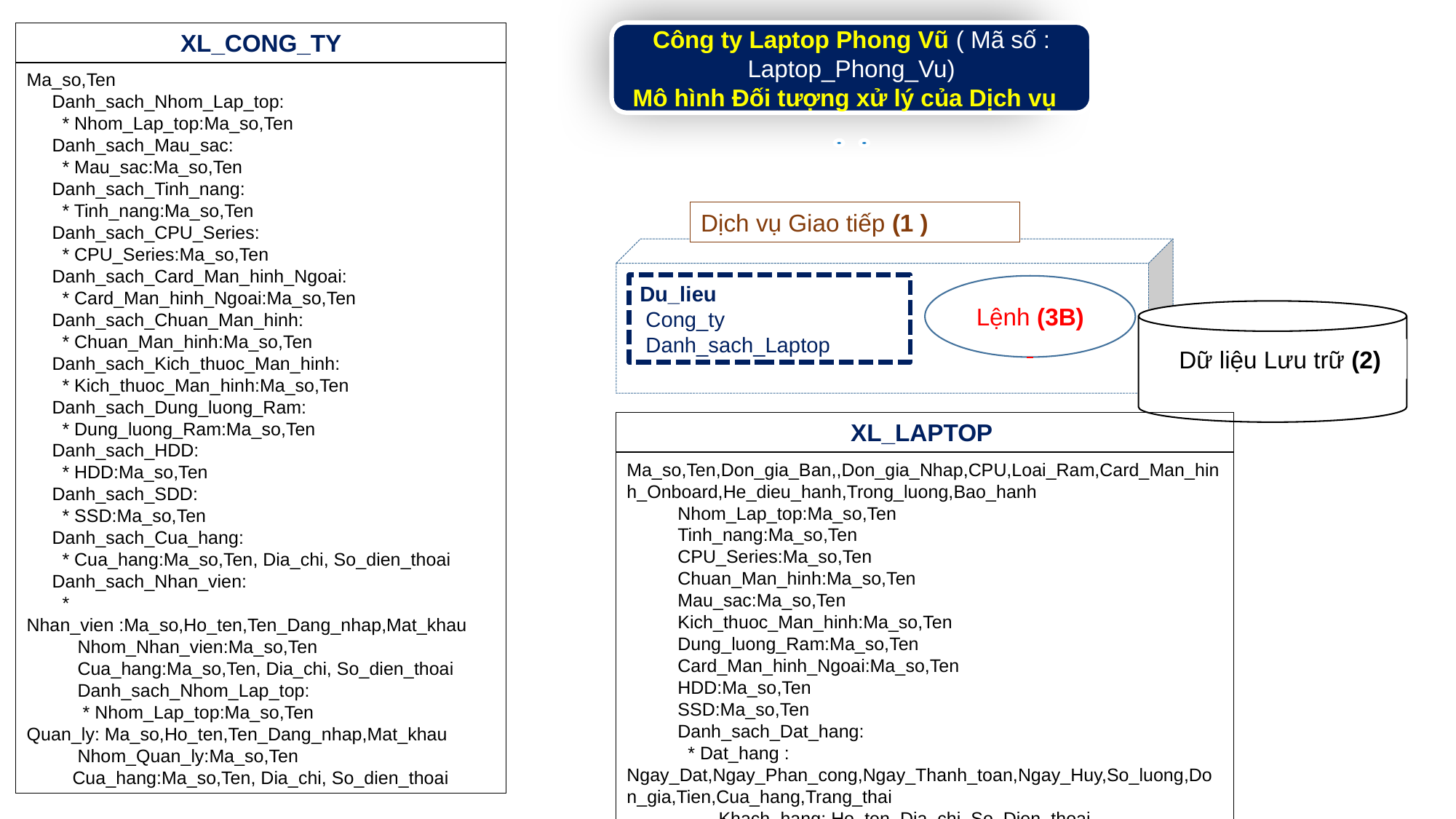

Công ty Laptop Phong Vũ ( Mã số : Laptop_Phong_Vu)
Mô hình Đối tượng xử lý của Dịch vụ
XL_CONG_TY
Ma_so,Ten
     Danh_sach_Nhom_Lap_top:
       * Nhom_Lap_top:Ma_so,Ten
     Danh_sach_Mau_sac:
       * Mau_sac:Ma_so,Ten
     Danh_sach_Tinh_nang:
       * Tinh_nang:Ma_so,Ten
     Danh_sach_CPU_Series:
       * CPU_Series:Ma_so,Ten
     Danh_sach_Card_Man_hinh_Ngoai:
       * Card_Man_hinh_Ngoai:Ma_so,Ten
     Danh_sach_Chuan_Man_hinh:
       * Chuan_Man_hinh:Ma_so,Ten
     Danh_sach_Kich_thuoc_Man_hinh:
       * Kich_thuoc_Man_hinh:Ma_so,Ten
     Danh_sach_Dung_luong_Ram:
       * Dung_luong_Ram:Ma_so,Ten
     Danh_sach_HDD:
       * HDD:Ma_so,Ten
     Danh_sach_SDD:
       * SSD:Ma_so,Ten
     Danh_sach_Cua_hang:
       * Cua_hang:Ma_so,Ten, Dia_chi, So_dien_thoai
     Danh_sach_Nhan_vien:
       * Nhan_vien :Ma_so,Ho_ten,Ten_Dang_nhap,Mat_khau
          Nhom_Nhan_vien:Ma_so,Ten
          Cua_hang:Ma_so,Ten, Dia_chi, So_dien_thoai
          Danh_sach_Nhom_Lap_top:
           * Nhom_Lap_top:Ma_so,Ten
Quan_ly: Ma_so,Ho_ten,Ten_Dang_nhap,Mat_khau
          Nhom_Quan_ly:Ma_so,Ten
         Cua_hang:Ma_so,Ten, Dia_chi, So_dien_thoai

Dịch vụ Giao tiếp (1 )

Du_lieu
 Cong_ty
 Danh_sach_Laptop

Lệnh (3B)

Dữ liệu Lưu trữ (2)
XL_LAPTOP
Ma_so,Ten,Don_gia_Ban,,Don_gia_Nhap,CPU,Loai_Ram,Card_Man_hinh_Onboard,He_dieu_hanh,Trong_luong,Bao_hanh
          Nhom_Lap_top:Ma_so,Ten
          Tinh_nang:Ma_so,Ten
          CPU_Series:Ma_so,Ten
          Chuan_Man_hinh:Ma_so,Ten
          Mau_sac:Ma_so,Ten
          Kich_thuoc_Man_hinh:Ma_so,Ten
          Dung_luong_Ram:Ma_so,Ten
          Card_Man_hinh_Ngoai:Ma_so,Ten
          HDD:Ma_so,Ten
          SSD:Ma_so,Ten
          Danh_sach_Dat_hang:
            * Dat_hang : Ngay_Dat,Ngay_Phan_cong,Ngay_Thanh_toan,Ngay_Huy,So_luong,Don_gia,Tien,Cua_hang,Trang_thai
                  Khach_hang: Ho_ten, Dia_chi, So_Dien_thoai
          Danh_sach_Ban_hang:
            * Ban_hang : Ngay,So_luong,Don_gia,Tien
Nhan_vien :Ma_so,Ho_ten,Ten_Dang_nhap,Mat_khau
          Nhom_Nhan_vien:Ma_so,Ten
          Cua_hang:Ma_so,Ten, Dia_chi, So_dien_thoai
          Danh_sach_Nhap hang:
            * Nhap_hang : Ngay,So_luong,Don_gia,Tien